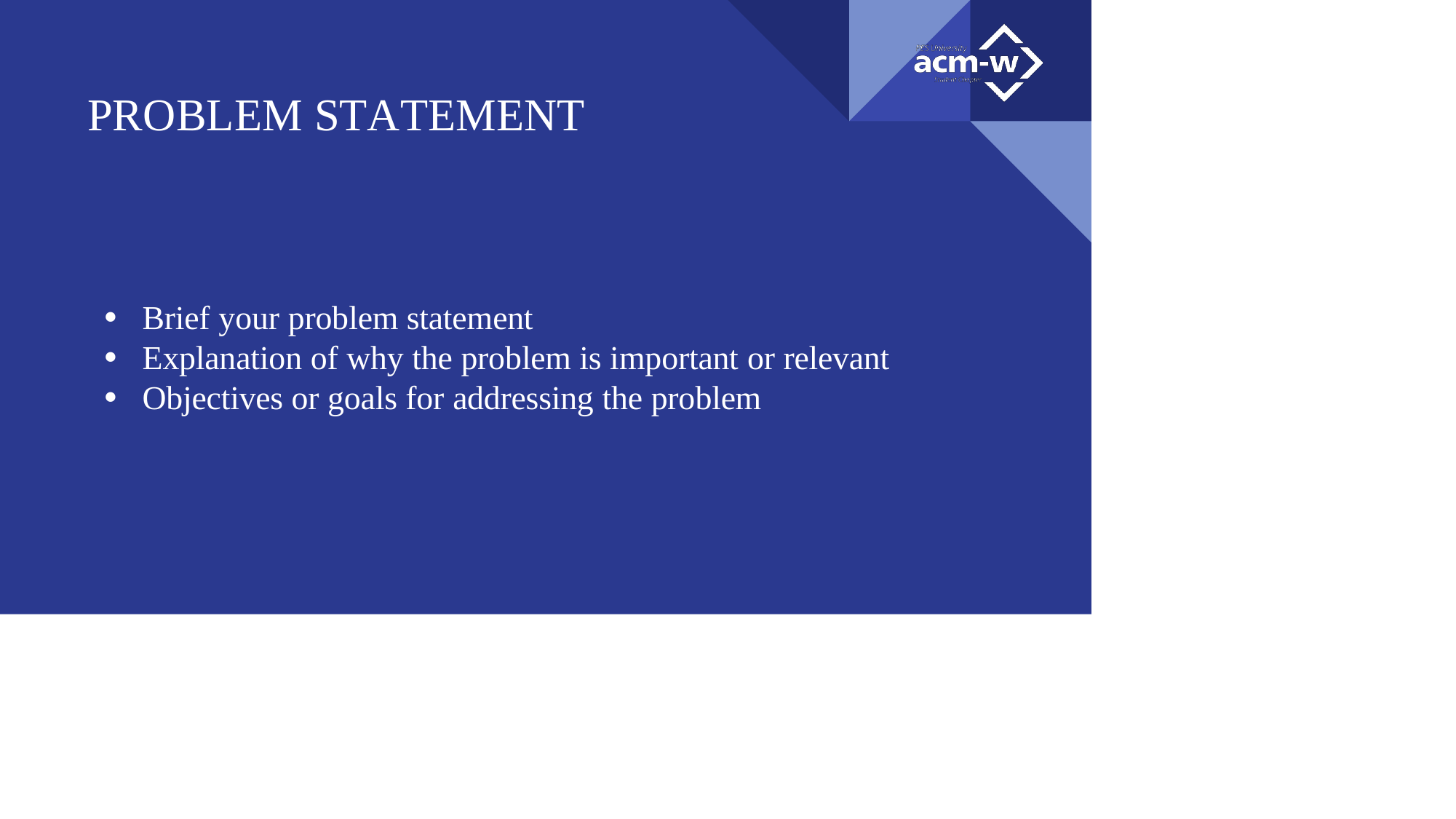

PROBLEM STATEMENT
Brief your problem statement
Explanation of why the problem is important or relevant
Objectives or goals for addressing the problem